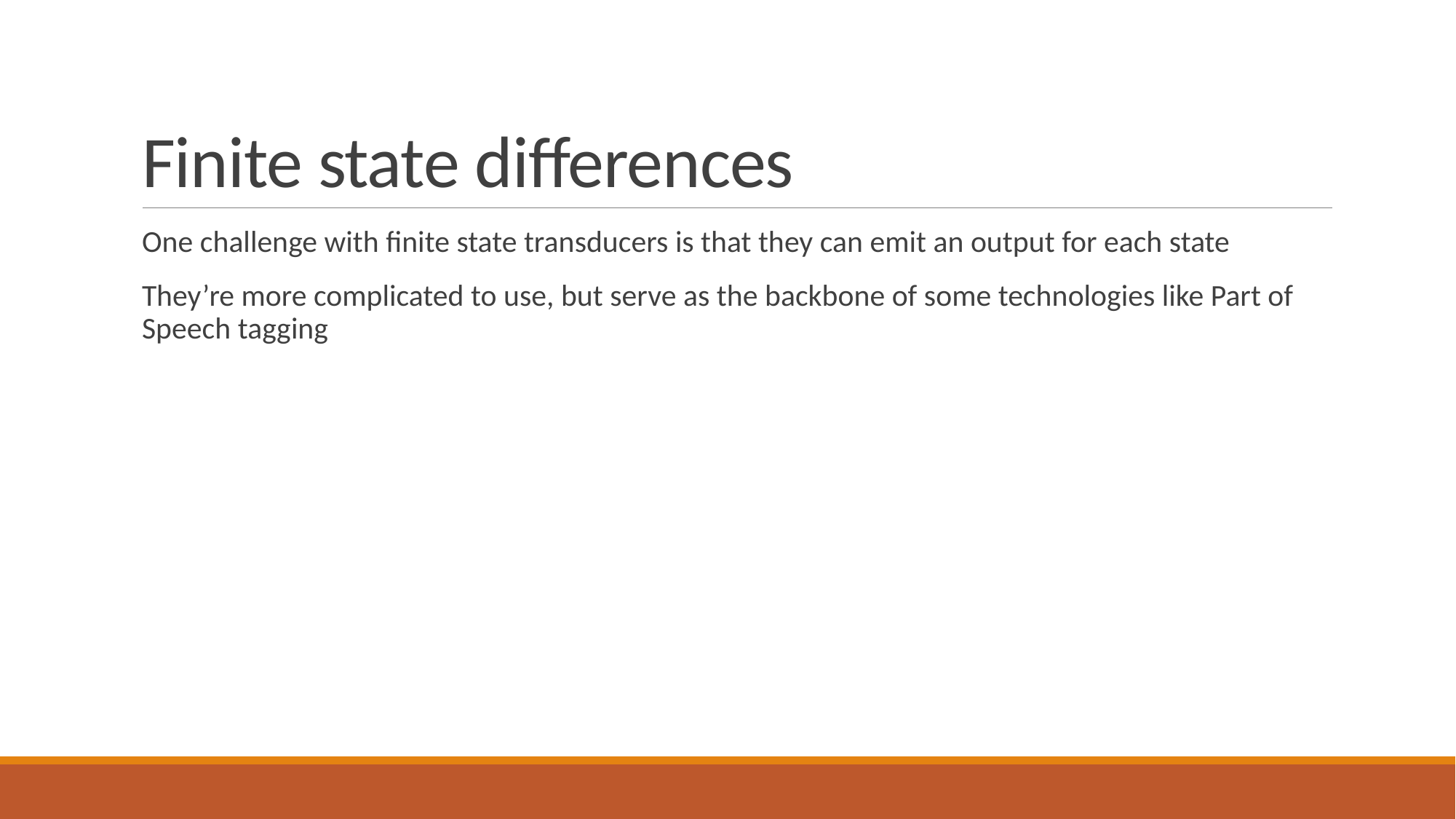

# Finite state differences
One challenge with finite state transducers is that they can emit an output for each state
They’re more complicated to use, but serve as the backbone of some technologies like Part of Speech tagging